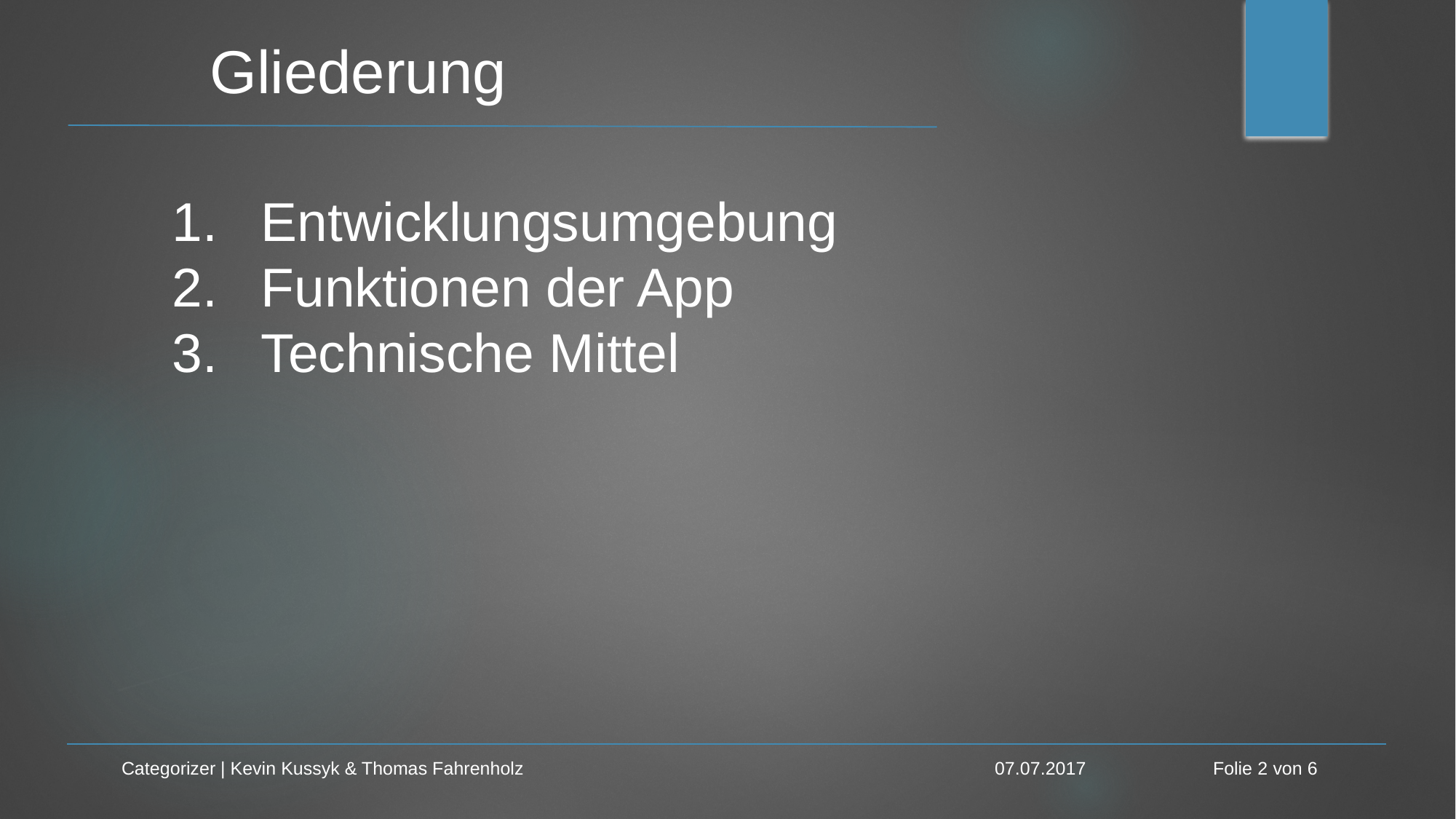

Gliederung
Entwicklungsumgebung
Funktionen der App
Technische Mittel